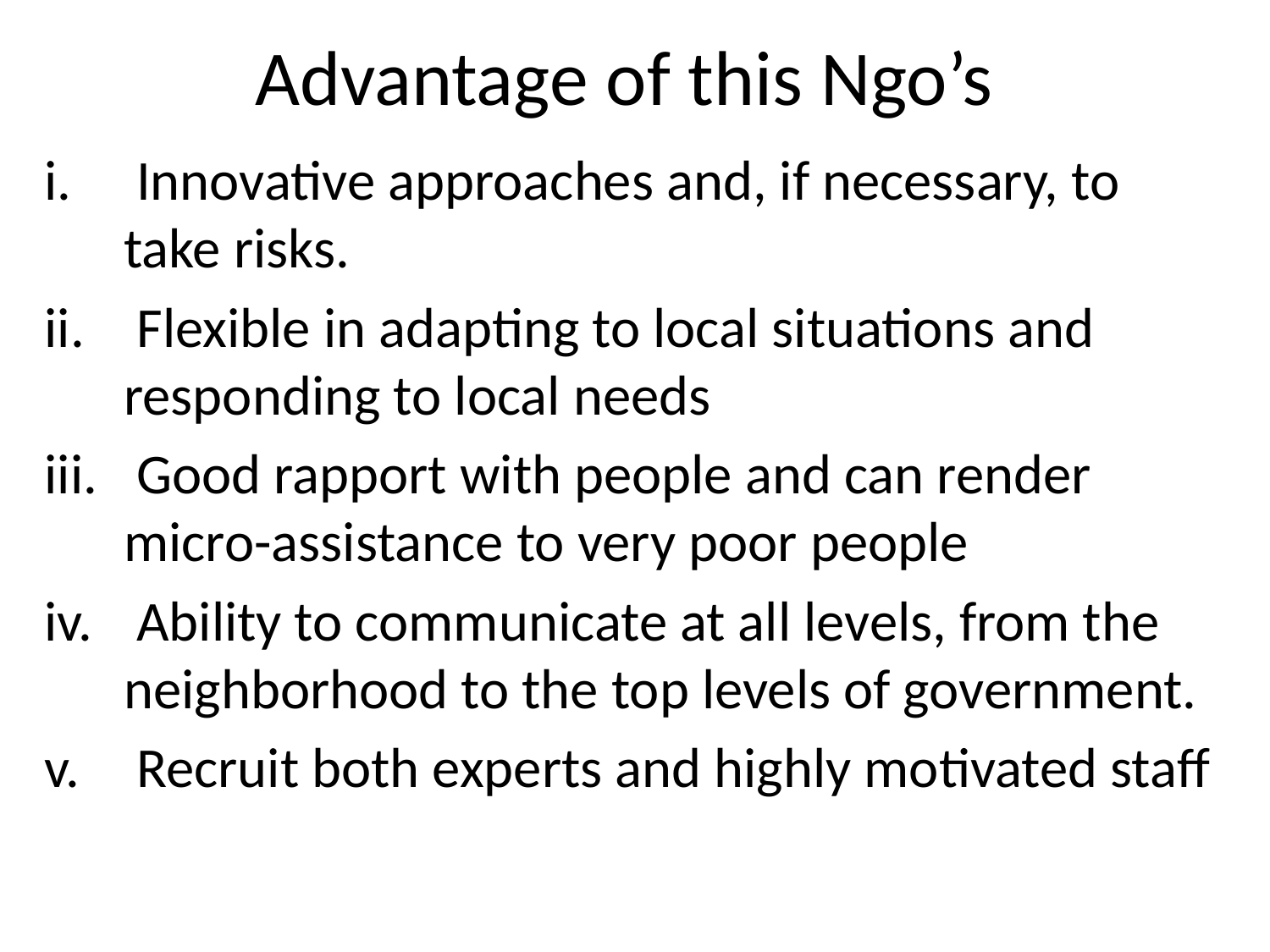

# Advantage of this Ngo’s
 Innovative approaches and, if necessary, to take risks.
 Flexible in adapting to local situations and responding to local needs
 Good rapport with people and can render micro-assistance to very poor people
 Ability to communicate at all levels, from the neighborhood to the top levels of government.
 Recruit both experts and highly motivated staff